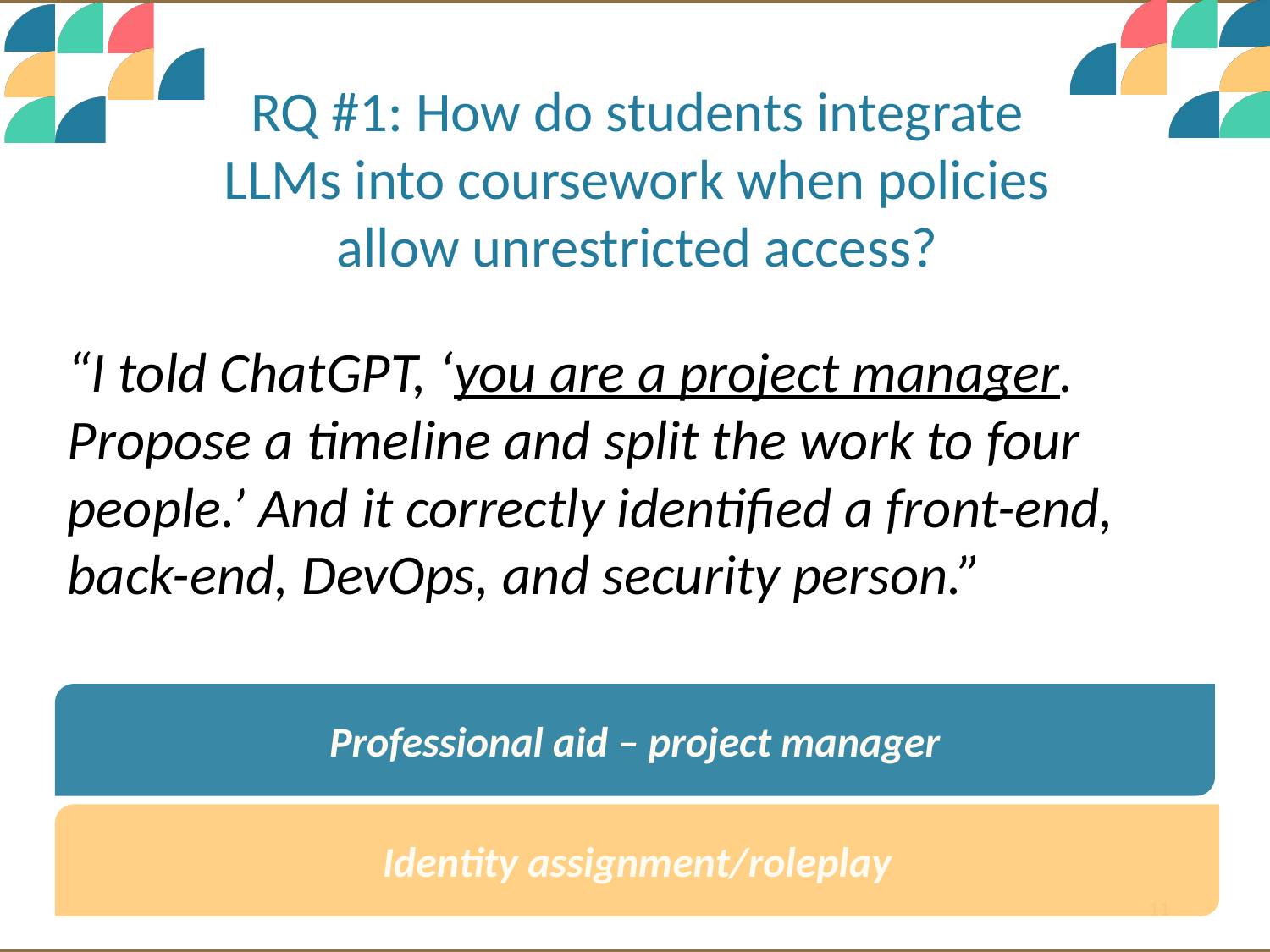

RQ #1: How do students integrate LLMs into coursework when policies allow unrestricted access?
“I told ChatGPT, ‘you are a project manager. Propose a timeline and split the work to four people.’ And it correctly identified a front-end, back-end, DevOps, and security person.”
Professional aid – project manager
Identity assignment/roleplay
11